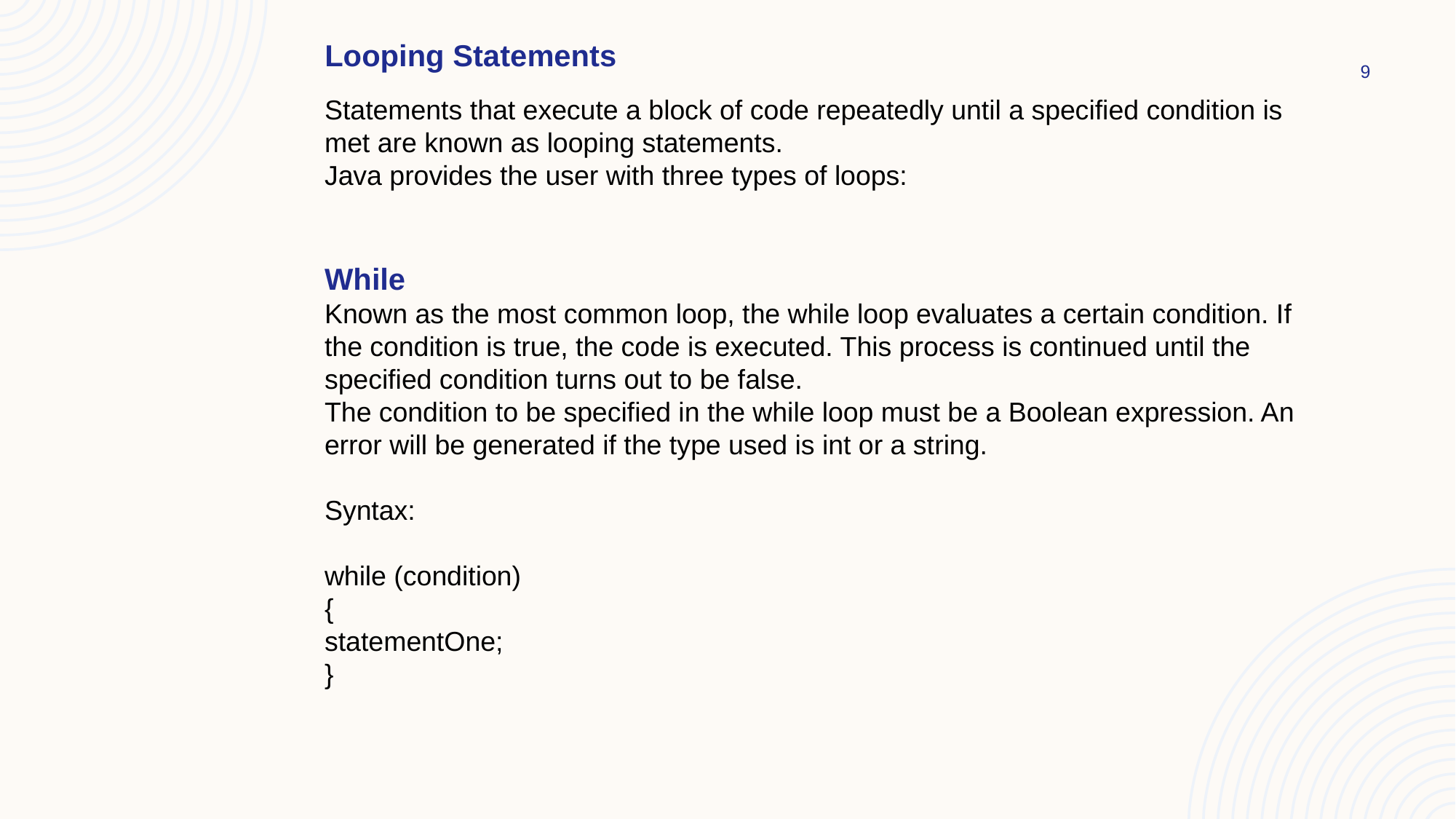

Looping Statements
9
Statements that execute a block of code repeatedly until a specified condition is met are known as looping statements.
Java provides the user with three types of loops:

While
Known as the most common loop, the while loop evaluates a certain condition. If the condition is true, the code is executed. This process is continued until the specified condition turns out to be false.
The condition to be specified in the while loop must be a Boolean expression. An error will be generated if the type used is int or a string.

Syntax:

while (condition)
{
statementOne;
}